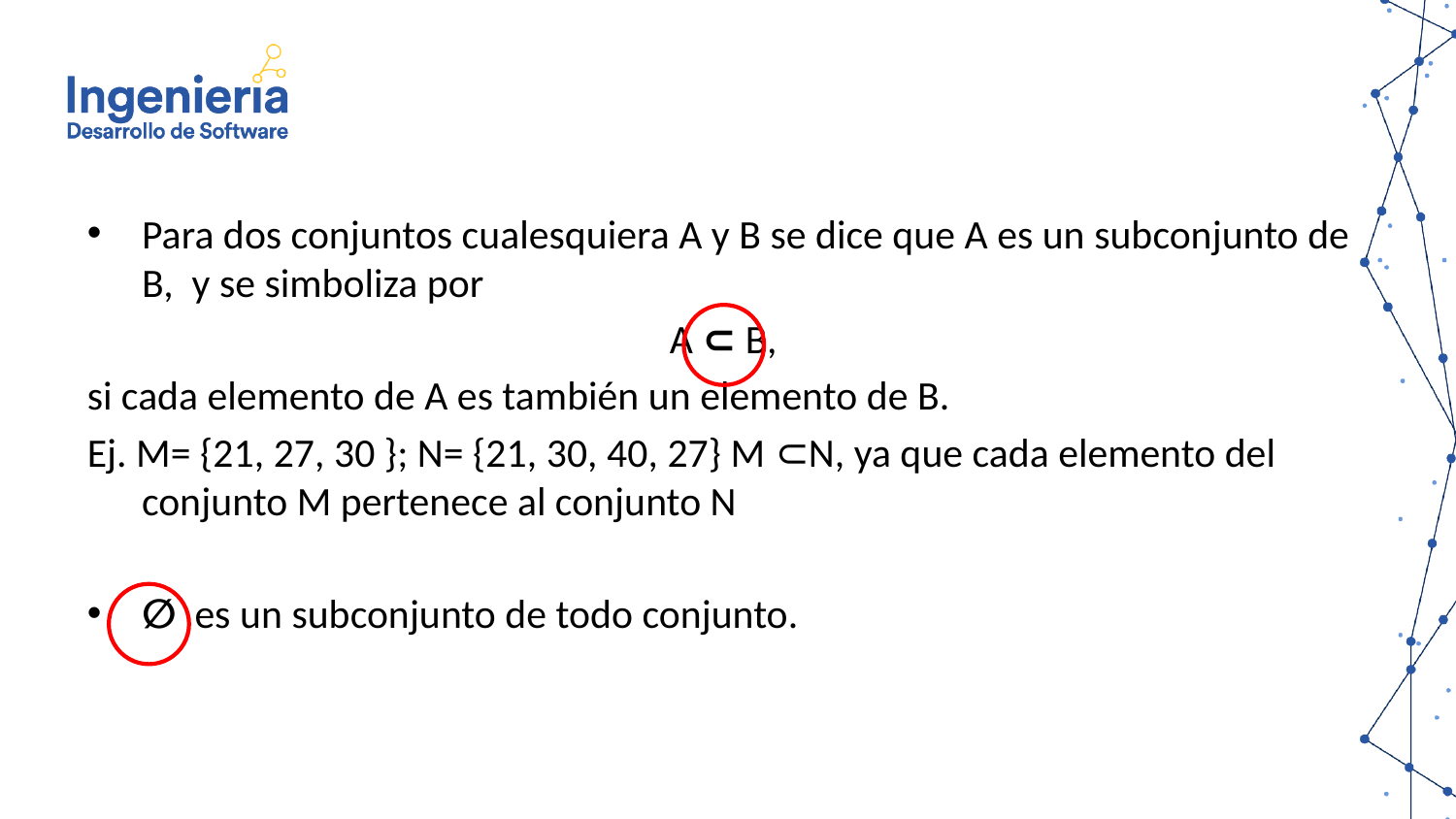

Para dos conjuntos cualesquiera A y B se dice que A es un subconjunto de B,  y se simboliza por
A ⊂ B,
si cada elemento de A es también un elemento de B.
Ej. M= {21, 27, 30 }; N= {21, 30, 40, 27} M ⊂N, ya que cada elemento del conjunto M pertenece al conjunto N

∅  es un subconjunto de todo conjunto.